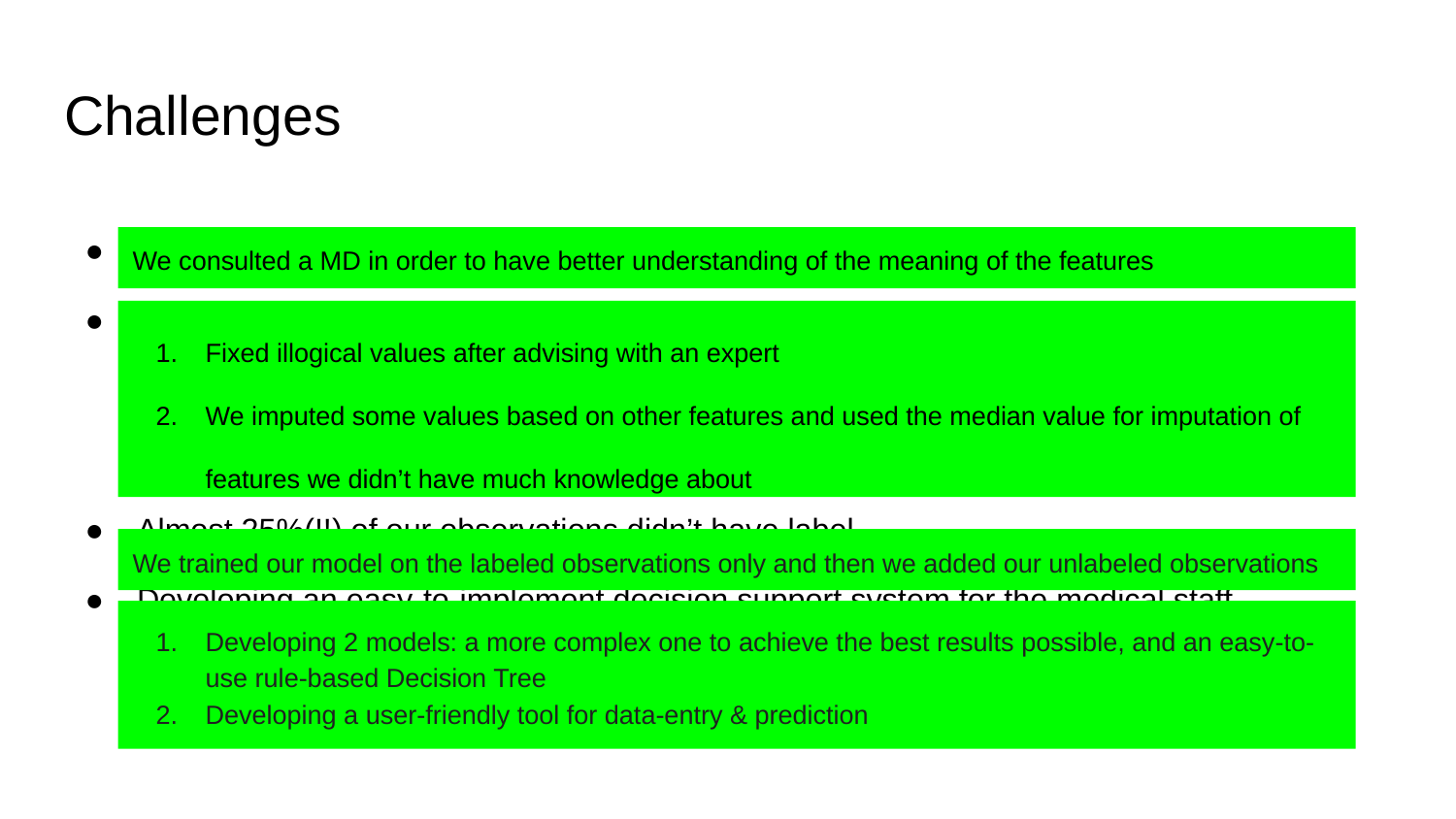

# Challenges
Understanding medical data and the possible range of values per feature
Missing data & probable outliers due to data-entry errors (out of range of the medical staging method) -
e.g., IPI Range - a value between 1-5 (some values in the data: 23, 45, 24…)
Almost 25%(!!) of our observations didn’t have label
Developing an easy-to-implement decision support system for the medical staff
We consulted a MD in order to have better understanding of the meaning of the features
Fixed illogical values after advising with an expert
We imputed some values based on other features and used the median value for imputation of features we didn’t have much knowledge about
We trained our model on the labeled observations only and then we added our unlabeled observations
Developing 2 models: a more complex one to achieve the best results possible, and an easy-to-use rule-based Decision Tree
Developing a user-friendly tool for data-entry & prediction